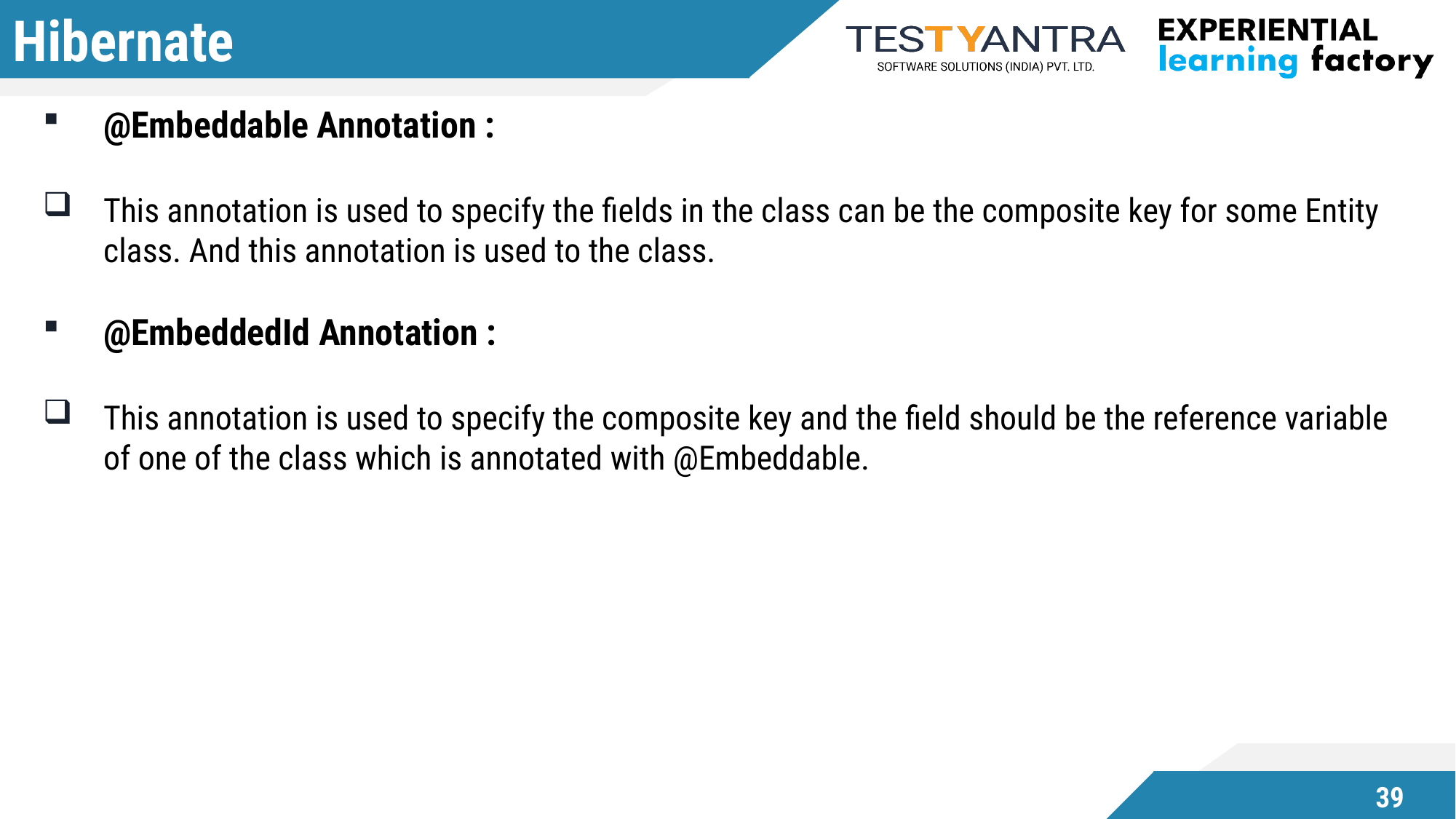

# Hibernate
@Embeddable Annotation :

This annotation is used to specify the fields in the class can be the composite key for some Entity class. And this annotation is used to the class.

@EmbeddedId Annotation :

This annotation is used to specify the composite key and the field should be the reference variable of one of the class which is annotated with @Embeddable.
39